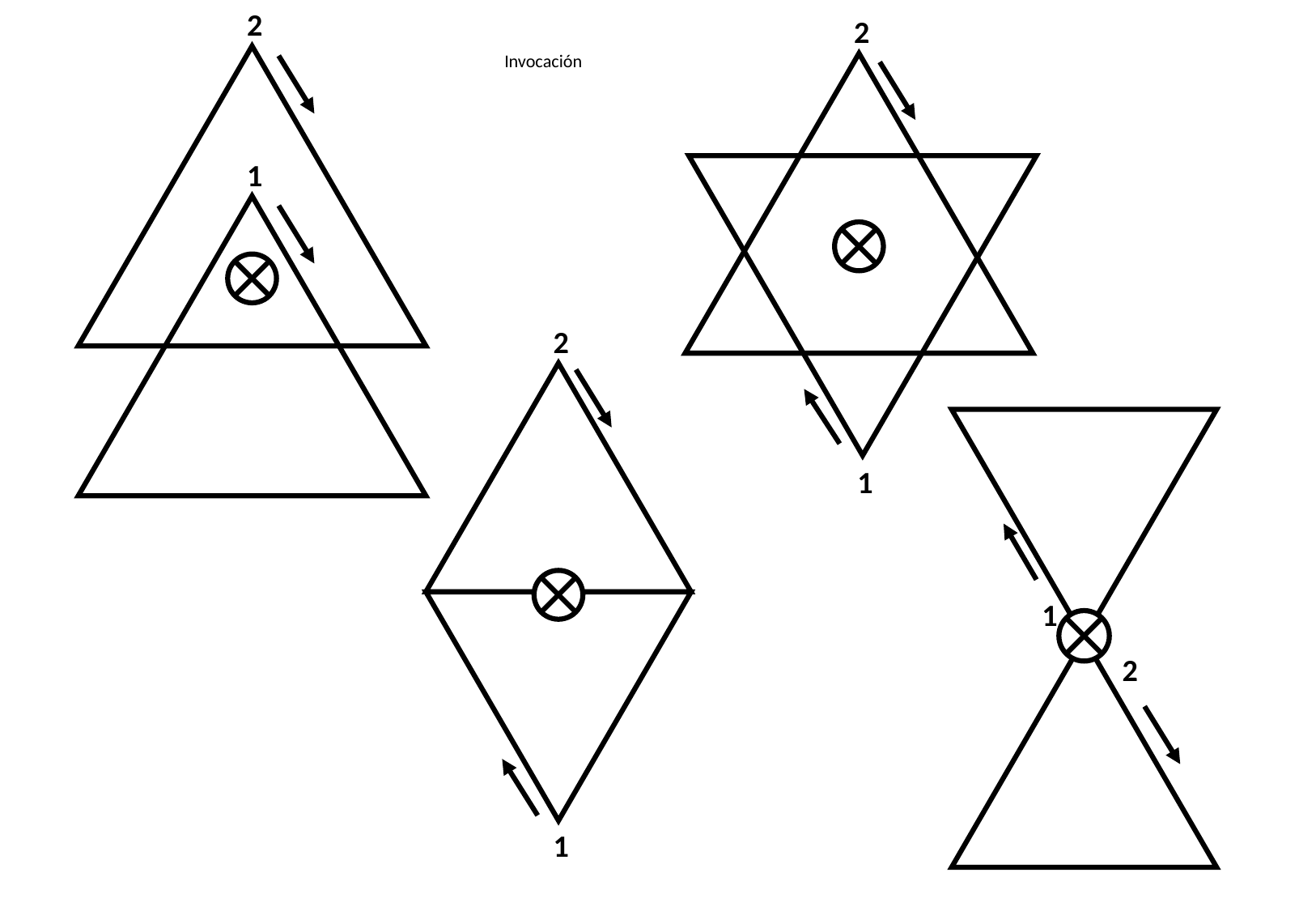

2
2
Invocación

1

2

1

1

2
1